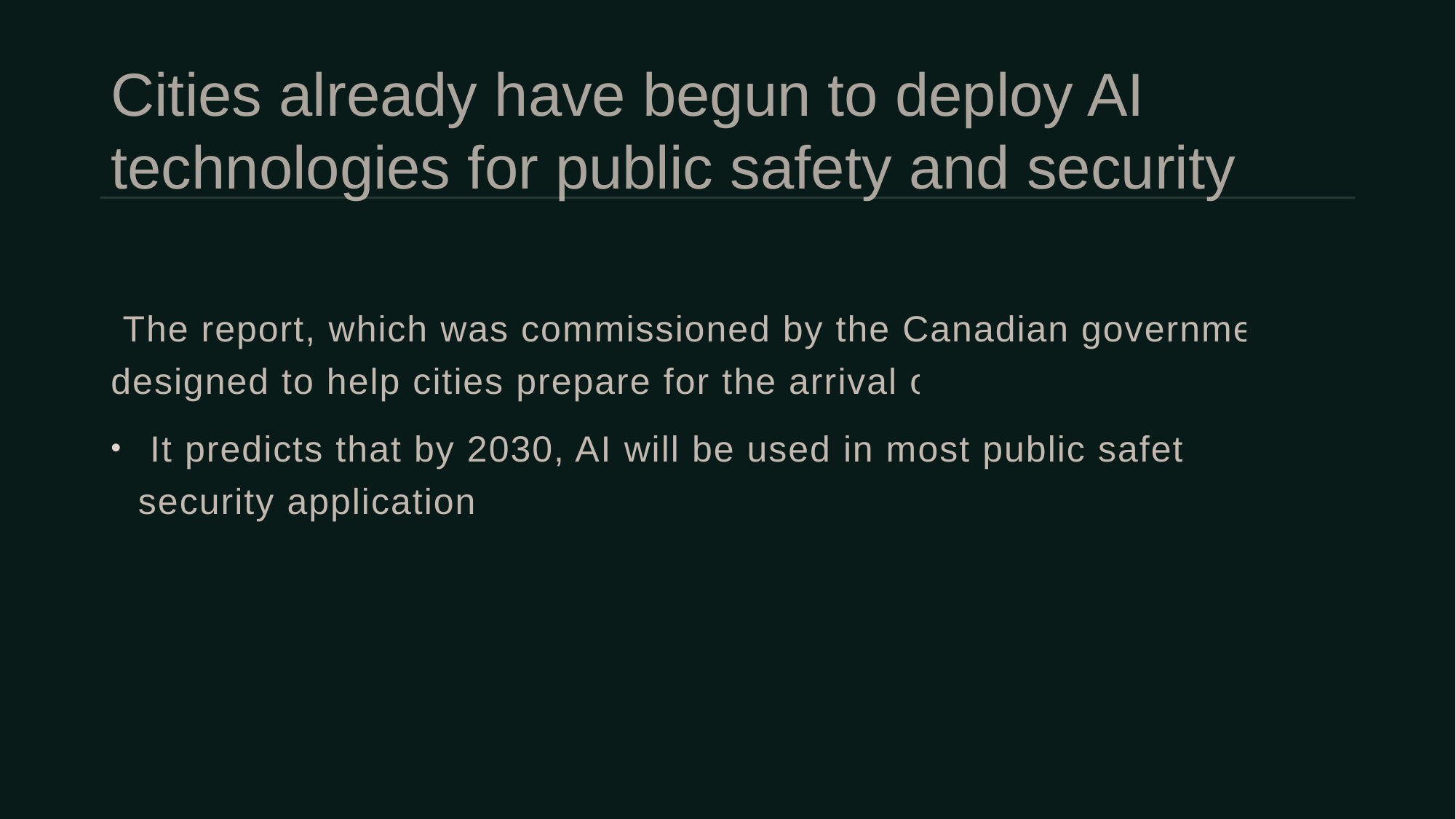

# Cities already have begun to deploy AI technologies for public safety and security
 The report, which was commissioned by the Canadian government, is designed to help cities prepare for the arrival of AI.
 It predicts that by 2030, AI will be used in most public safety and security applications.